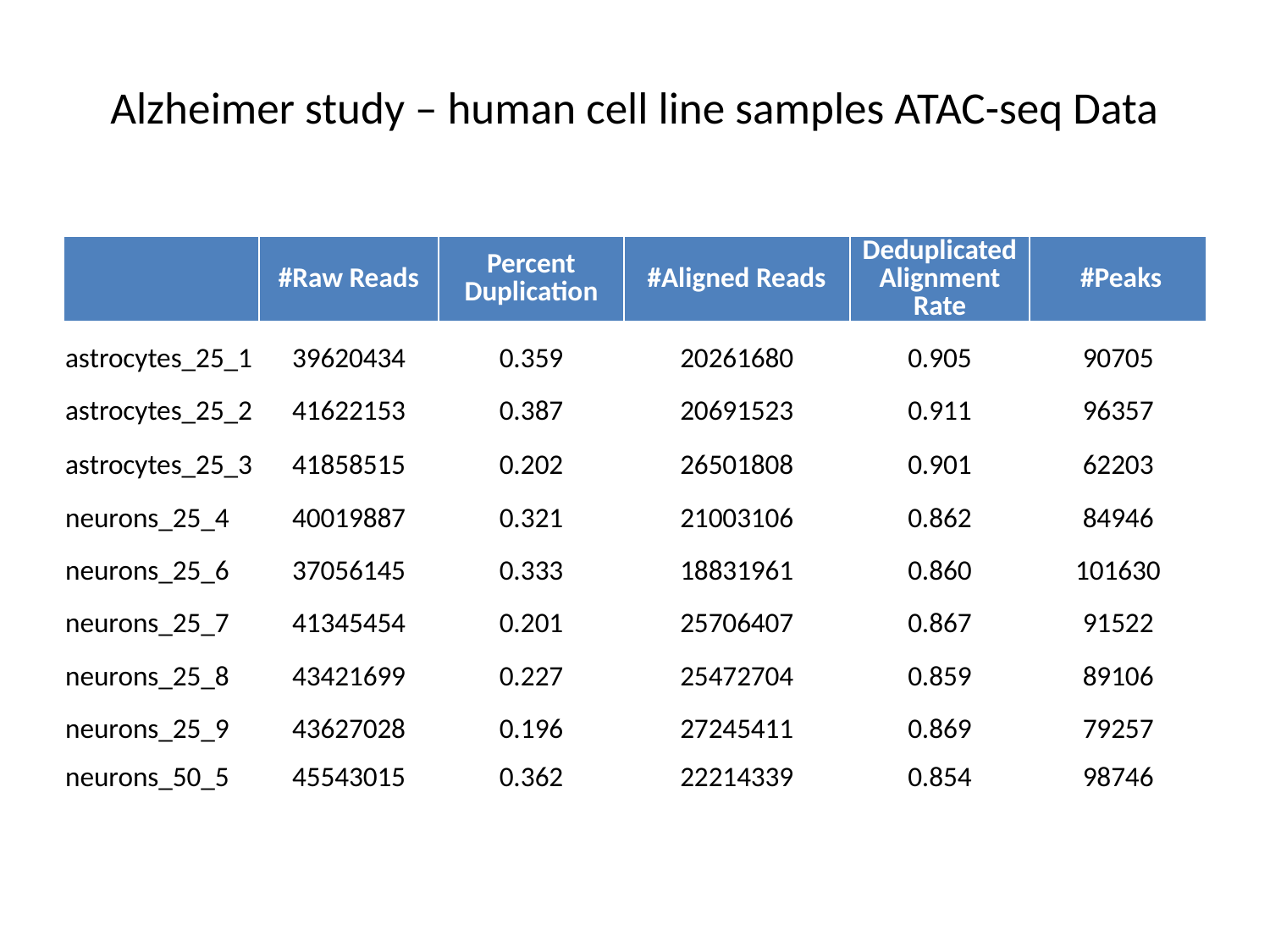

# Alzheimer study – human cell line samples ATAC-seq Data
|  | #Raw Reads | Percent Duplication | #Aligned Reads | Deduplicated Alignment Rate | #Peaks |
| --- | --- | --- | --- | --- | --- |
| astrocytes\_25\_1 | 39620434 | 0.359 | 20261680 | 0.905 | 90705 |
| astrocytes\_25\_2 | 41622153 | 0.387 | 20691523 | 0.911 | 96357 |
| astrocytes\_25\_3 | 41858515 | 0.202 | 26501808 | 0.901 | 62203 |
| neurons\_25\_4 | 40019887 | 0.321 | 21003106 | 0.862 | 84946 |
| neurons\_25\_6 | 37056145 | 0.333 | 18831961 | 0.860 | 101630 |
| neurons\_25\_7 | 41345454 | 0.201 | 25706407 | 0.867 | 91522 |
| neurons\_25\_8 | 43421699 | 0.227 | 25472704 | 0.859 | 89106 |
| neurons\_25\_9 | 43627028 | 0.196 | 27245411 | 0.869 | 79257 |
| neurons\_50\_5 | 45543015 | 0.362 | 22214339 | 0.854 | 98746 |